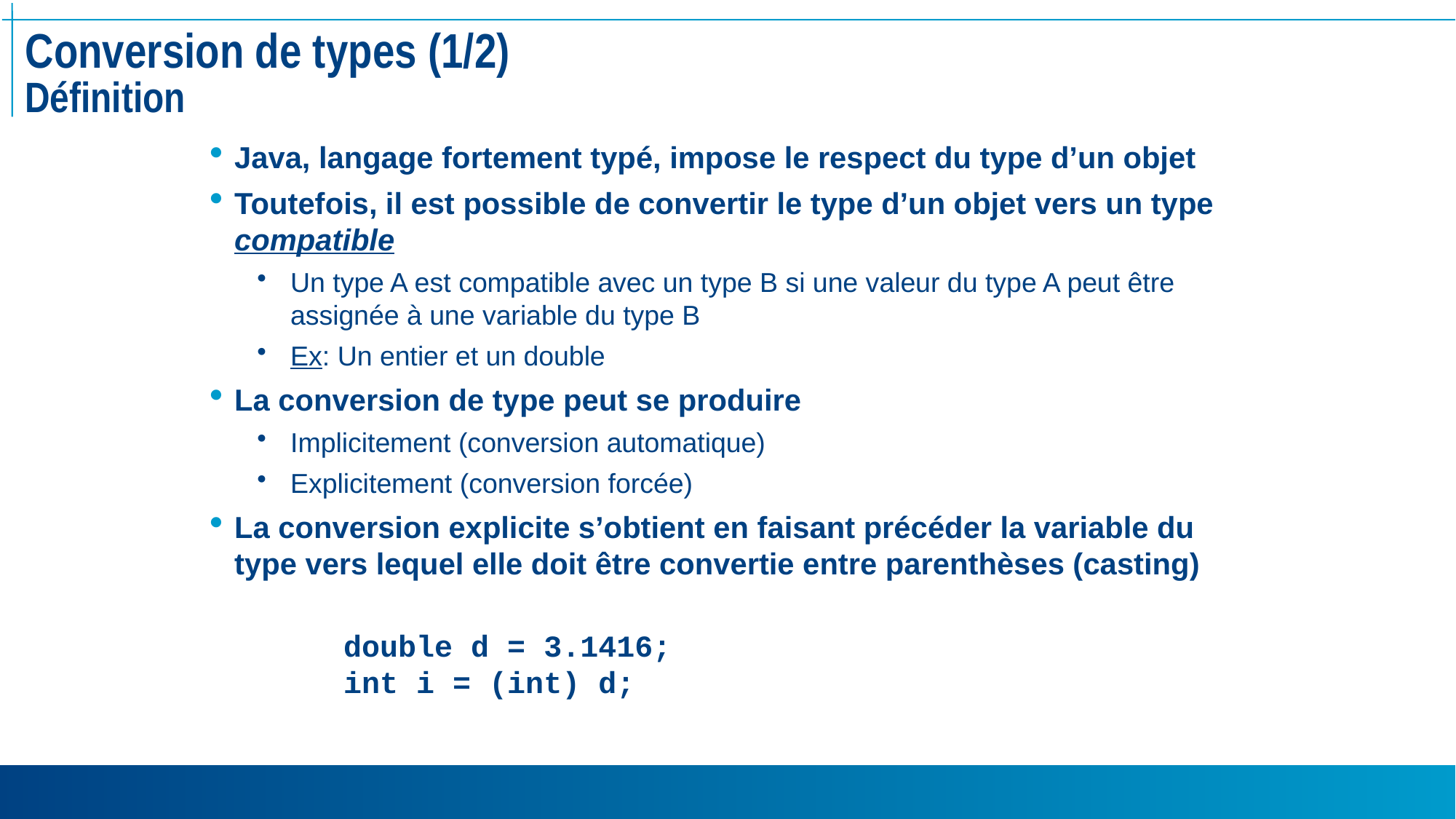

# Conversion de types (1/2) Définition
Java, langage fortement typé, impose le respect du type d’un objet
Toutefois, il est possible de convertir le type d’un objet vers un type compatible
Un type A est compatible avec un type B si une valeur du type A peut être assignée à une variable du type B
Ex: Un entier et un double
La conversion de type peut se produire
Implicitement (conversion automatique)
Explicitement (conversion forcée)
La conversion explicite s’obtient en faisant précéder la variable du type vers lequel elle doit être convertie entre parenthèses (casting)
	double d = 3.1416;
	int i = (int) d;